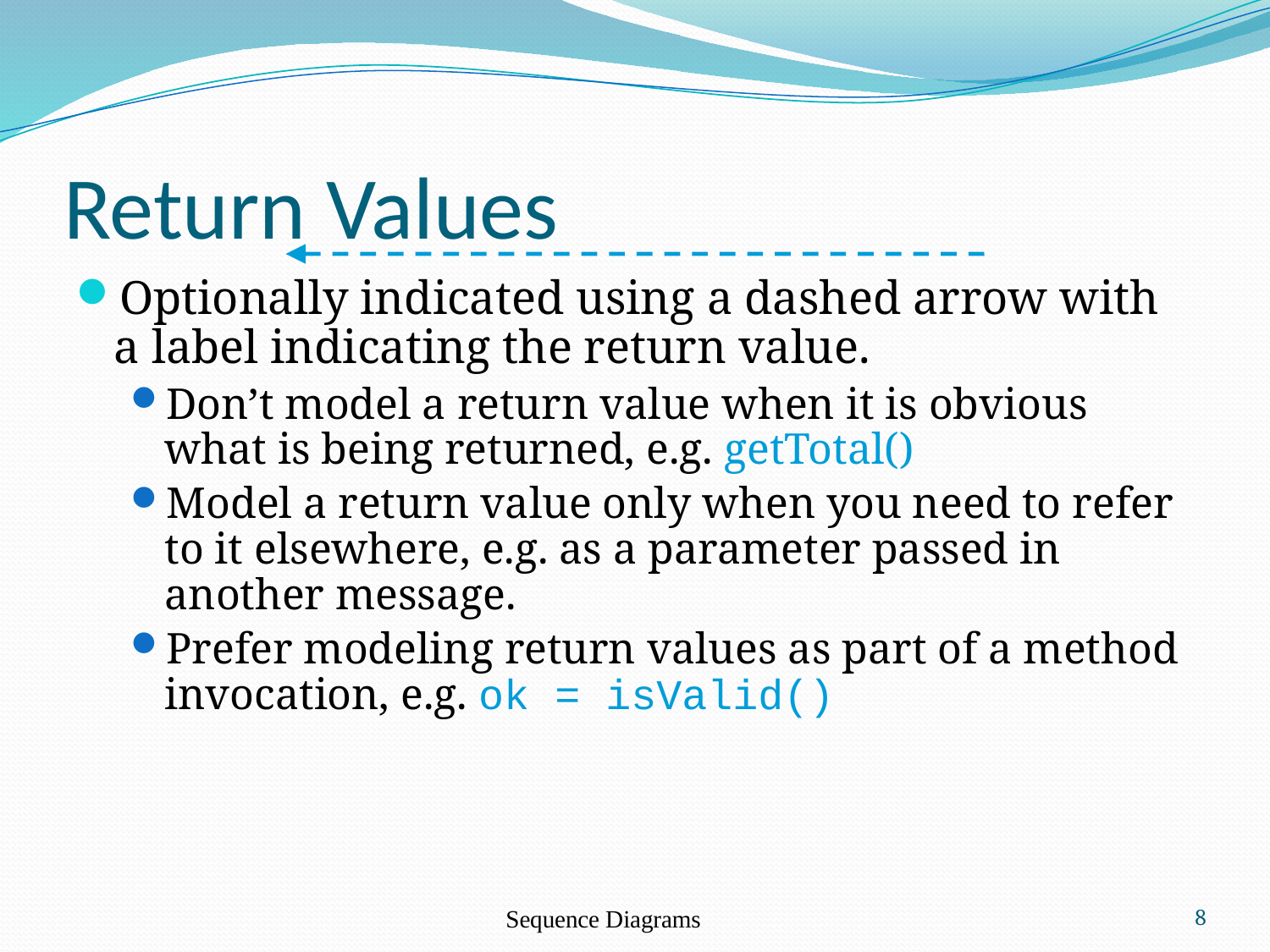

# Return Values

Optionally indicated using a dashed arrow with a label indicating the return value.
Don’t model a return value when it is obvious what is being returned, e.g. getTotal()
Model a return value only when you need to refer to it elsewhere, e.g. as a parameter passed in another message.
Prefer modeling return values as part of a method invocation, e.g. ok = isValid()
Sequence Diagrams
8